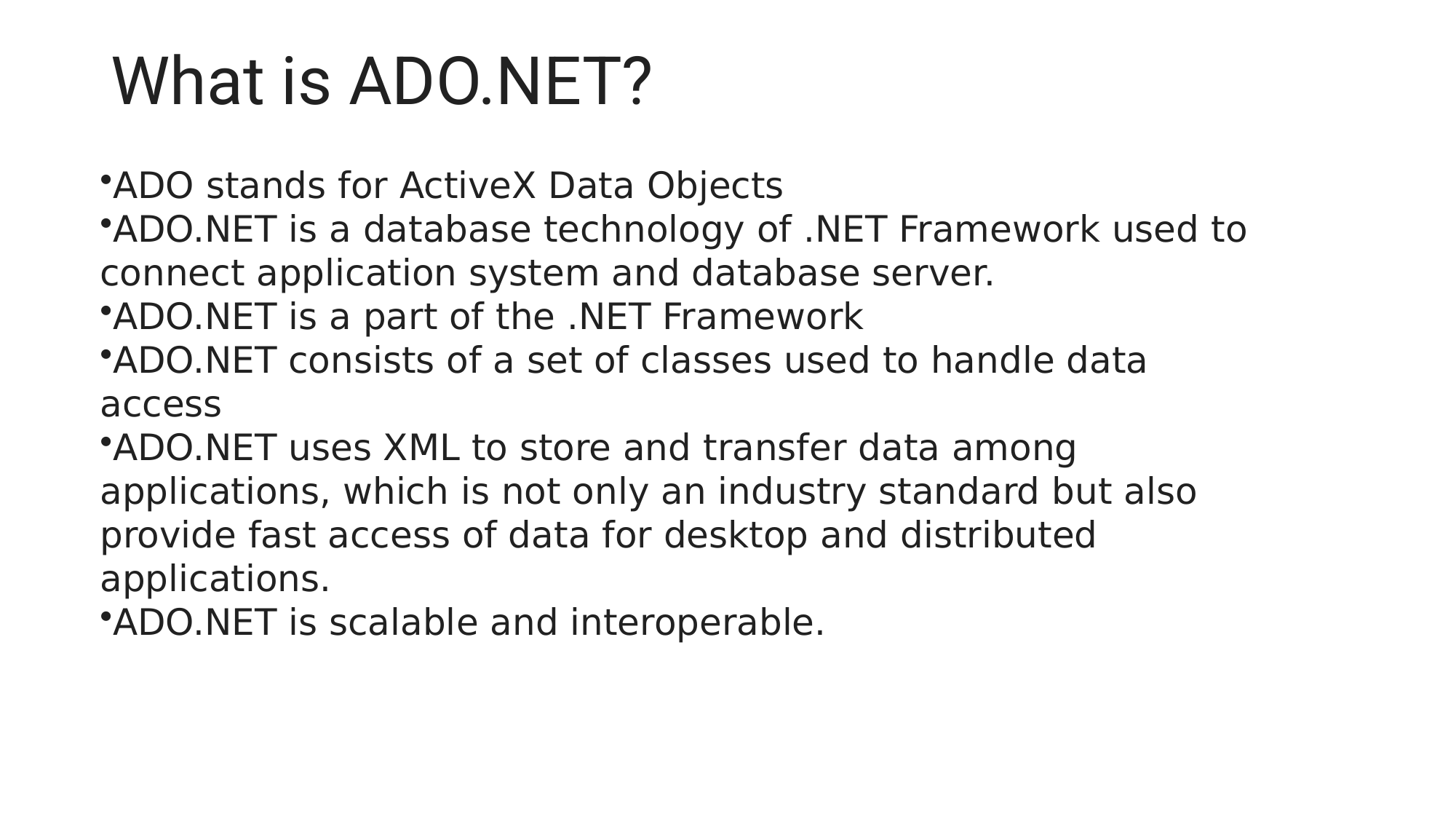

# What is ADO.NET?
ADO stands for ActiveX Data Objects
ADO.NET is a database technology of .NET Framework used to connect application system and database server.
ADO.NET is a part of the .NET Framework
ADO.NET consists of a set of classes used to handle data access
ADO.NET uses XML to store and transfer data among applications, which is not only an industry standard but also provide fast access of data for desktop and distributed applications.
ADO.NET is scalable and interoperable.